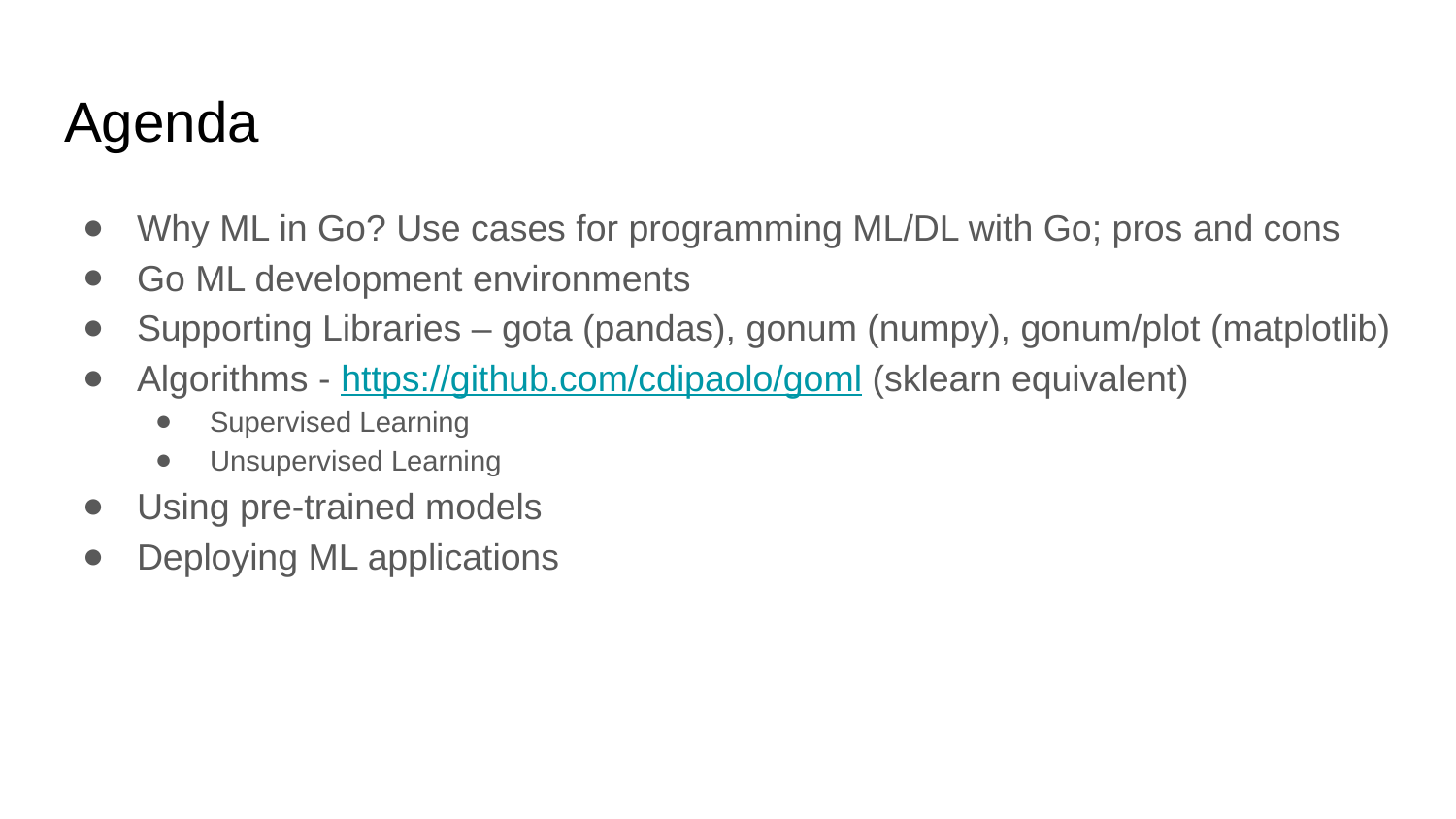

# Agenda
Why ML in Go? Use cases for programming ML/DL with Go; pros and cons
Go ML development environments
Supporting Libraries – gota (pandas), gonum (numpy), gonum/plot (matplotlib)
Algorithms - https://github.com/cdipaolo/goml (sklearn equivalent)
Supervised Learning
Unsupervised Learning
Using pre-trained models
Deploying ML applications